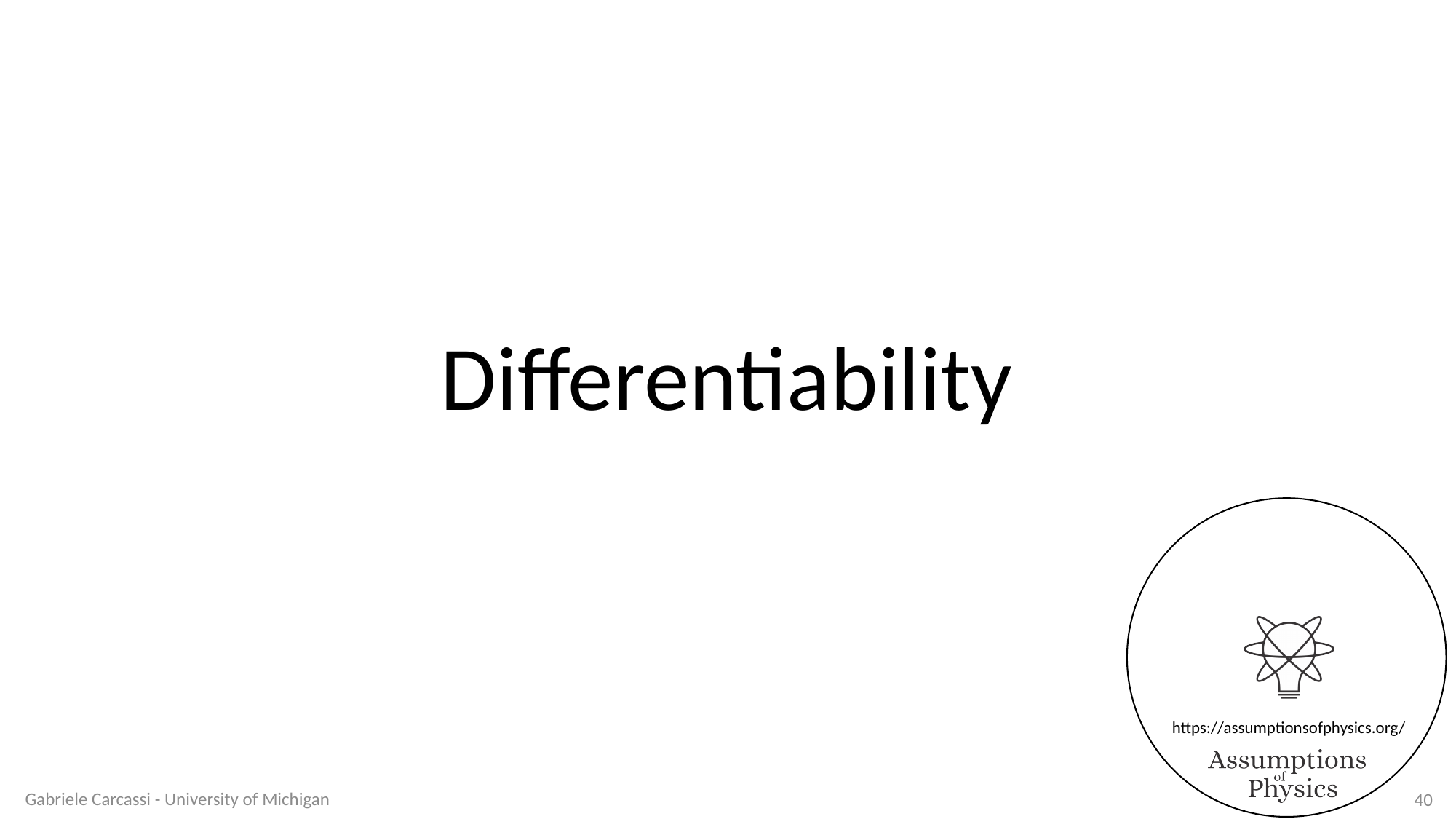

# Differentiability

Gabriele Carcassi - University of Michigan
40